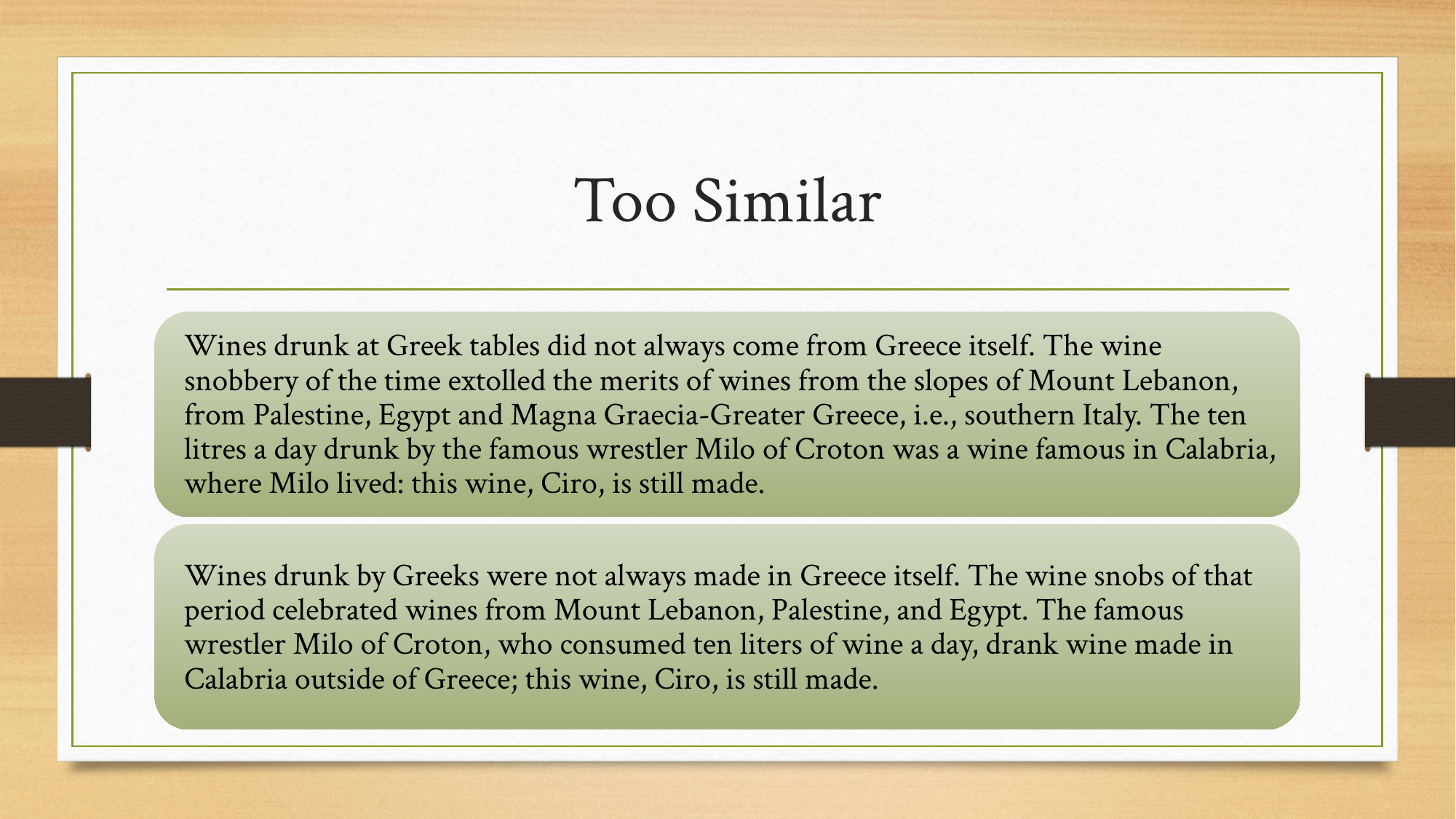

# Too Similar
Wines drunk at Greek tables did not always come from Greece itself. The wine snobbery of the time extolled the merits of wines from the slopes of Mount Lebanon, from Palestine, Egypt and Magna Graecia-Greater Greece, i.e., southern Italy. The ten litres a day drunk by the famous wrestler Milo of Croton was a wine famous in Calabria, where Milo lived: this wine, Ciro, is still made.
Wines drunk by Greeks were not always made in Greece itself. The wine snobs of that period celebrated wines from Mount Lebanon, Palestine, and Egypt. The famous wrestler Milo of Croton, who consumed ten liters of wine a day, drank wine made in Calabria outside of Greece; this wine, Ciro, is still made.